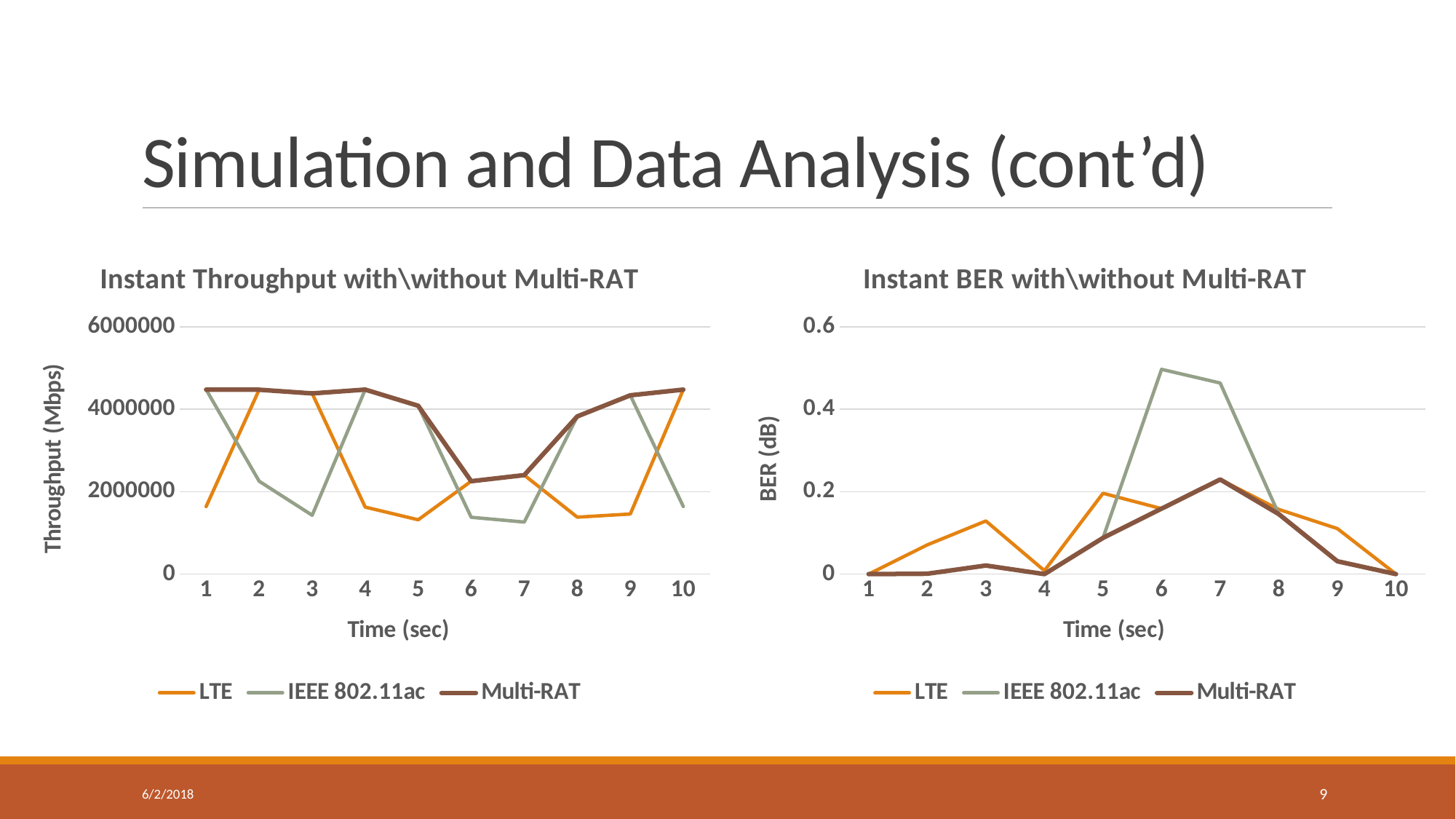

# Simulation and Data Analysis (cont’d)

### Chart: Instant Throughput with\without Multi-RAT

| Category | LTE | IEEE 802.11ac | Multi-RAT |
|---|---|---|---|
| 1 | 1638400.0 | 4476502.73224044 | 4476502.73224044 |
| 2 | 4472677.59562842 | 2253278.68852459 | 4472677.59562842 |
| 3 | 4383333.33333333 | 1427437.78126635 | 4383333.33333333 |
| 4 | 1624789.53427525 | 4476502.73224044 | 4476502.73224044 |
| 5 | 1317321.61172161 | 4083606.55737705 | 4083606.55737705 |
| 6 | 2253278.68852459 | 1378273.99267399 | 2253278.68852459 |
| 7 | 2401639.3442623 | 1262343.90371533 | 2401639.3442623 |
| 8 | 1381462.27106227 | 3825409.83606557 | 3825409.83606557 |
| 9 | 1457552.27629513 | 4337158.46994536 | 4337158.46994536 |
| 10 | 4476502.73224044 | 1638400.0 | 4476502.73224044 |

### Chart: Instant BER with\without Multi-RAT

| Category | LTE | IEEE 802.11ac | Multi-RAT |
|---|---|---|---|
| 1 | 0.0 | 0.0 | 0.0 |
| 2 | 0.0708725798011512 | 0.0008544921875 | 0.0008544921875 |
| 3 | 0.128761119832548 | 0.02081298828125 | 0.02081298828125 |
| 4 | 0.00830716902145474 | 0.0 | 0.0 |
| 5 | 0.195970695970696 | 0.0877685546875 | 0.0877685546875 |
| 6 | 0.158768315018315 | 0.49664306640625 | 0.158768315018315 |
| 7 | 0.229526425954997 | 0.4635009765625 | 0.229526425954997 |
| 8 | 0.156822344322344 | 0.14544677734375 | 0.14544677734375 |
| 9 | 0.110380690737834 | 0.0311279296875 | 0.0311279296875 |
| 10 | 0.0 | 0.0 | 0.0 |
6/2/2018
9